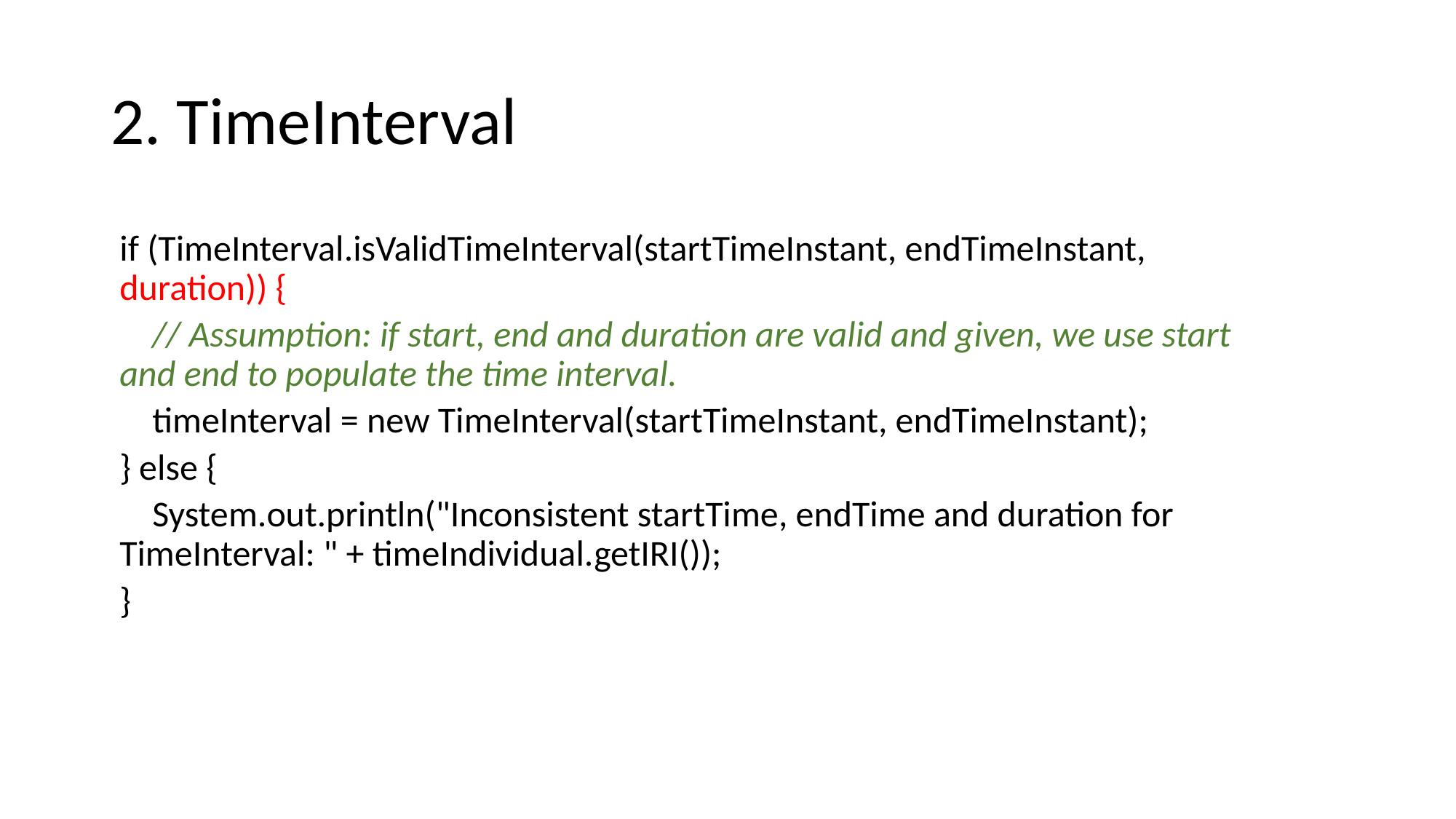

# 2. TimeInterval
if (TimeInterval.isValidTimeInterval(startTimeInstant, endTimeInstant, duration)) {
    // Assumption: if start, end and duration are valid and given, we use start and end to populate the time interval.
    timeInterval = new TimeInterval(startTimeInstant, endTimeInstant);
} else {
    System.out.println("Inconsistent startTime, endTime and duration for TimeInterval: " + timeIndividual.getIRI());
}